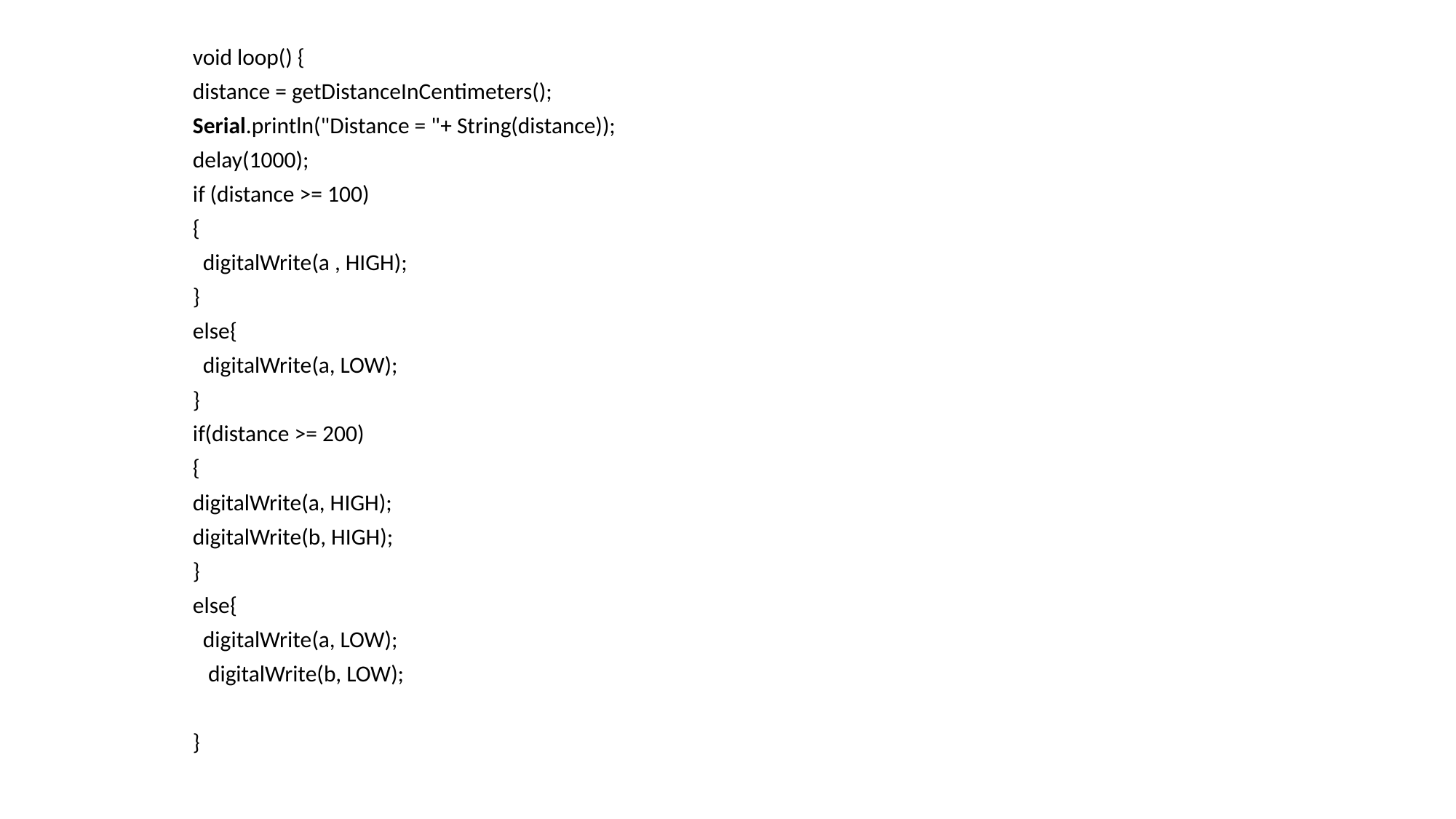

void loop() {
distance = getDistanceInCentimeters();
Serial.println("Distance = "+ String(distance));
delay(1000);
if (distance >= 100)
{
  digitalWrite(a , HIGH);
}
else{
  digitalWrite(a, LOW);
}
if(distance >= 200)
{
digitalWrite(a, HIGH);
digitalWrite(b, HIGH);
}
else{
  digitalWrite(a, LOW);
   digitalWrite(b, LOW);

}